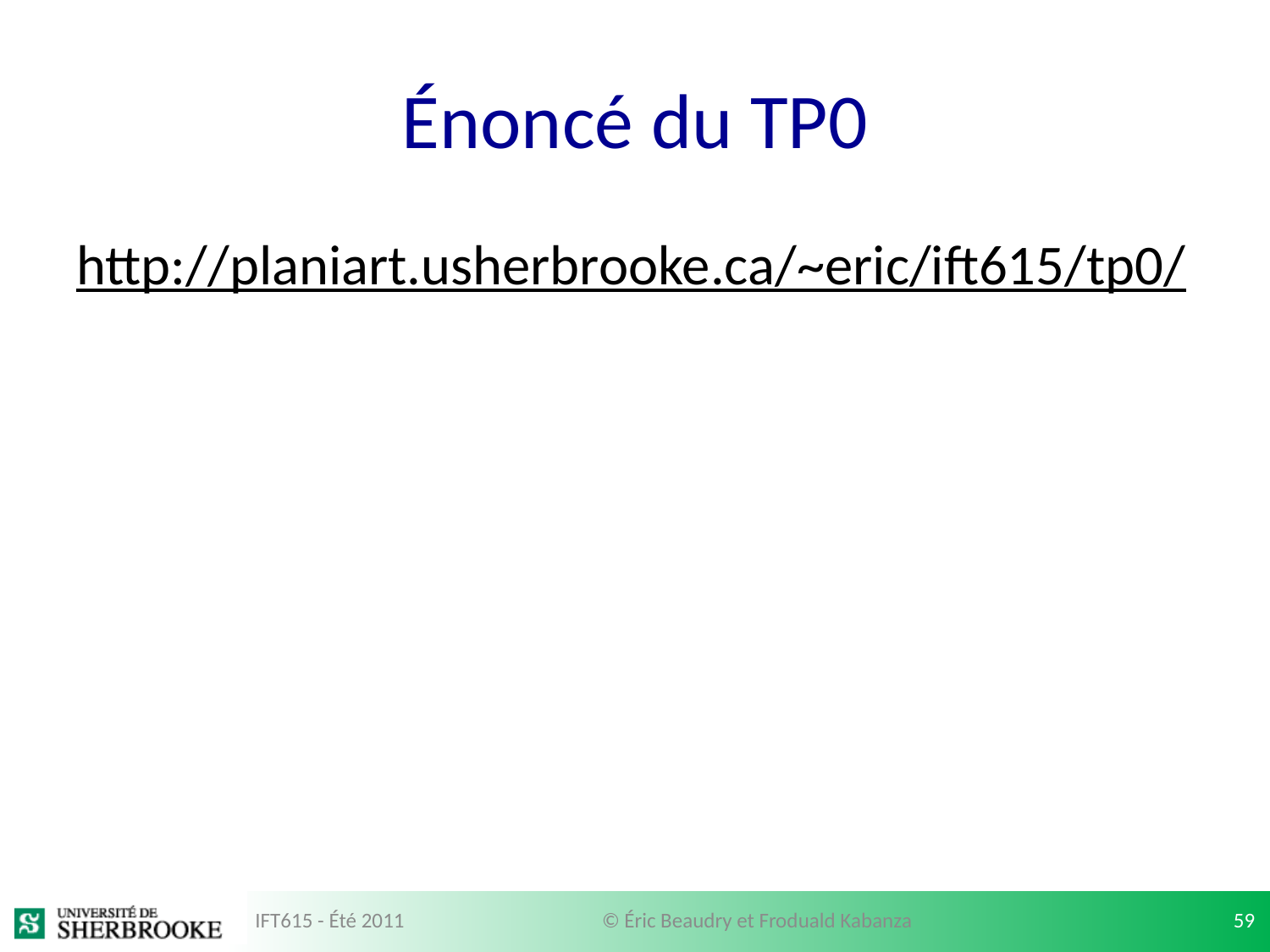

# Énoncé du TP0
http://planiart.usherbrooke.ca/~eric/ift615/tp0/
IFT615 - Été 2011
© Éric Beaudry et Froduald Kabanza
59